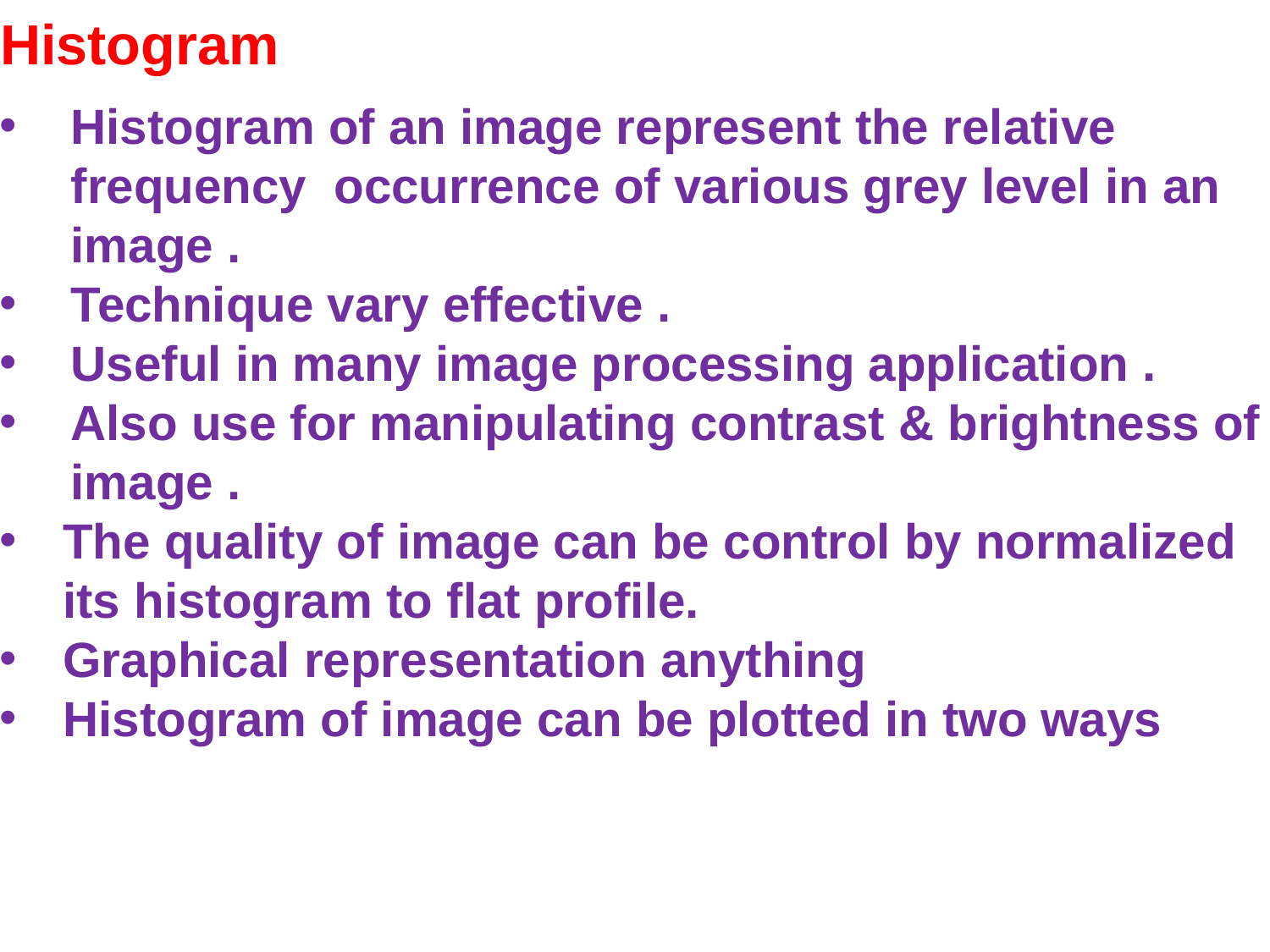

# Histogram
Histogram of an image represent the relative frequency  occurrence of various grey level in an image .
Technique vary effective .
Useful in many image processing application .
Also use for manipulating contrast & brightness of image .
The quality of image can be control by normalized its histogram to flat profile.
Graphical representation anything
Histogram of image can be plotted in two ways